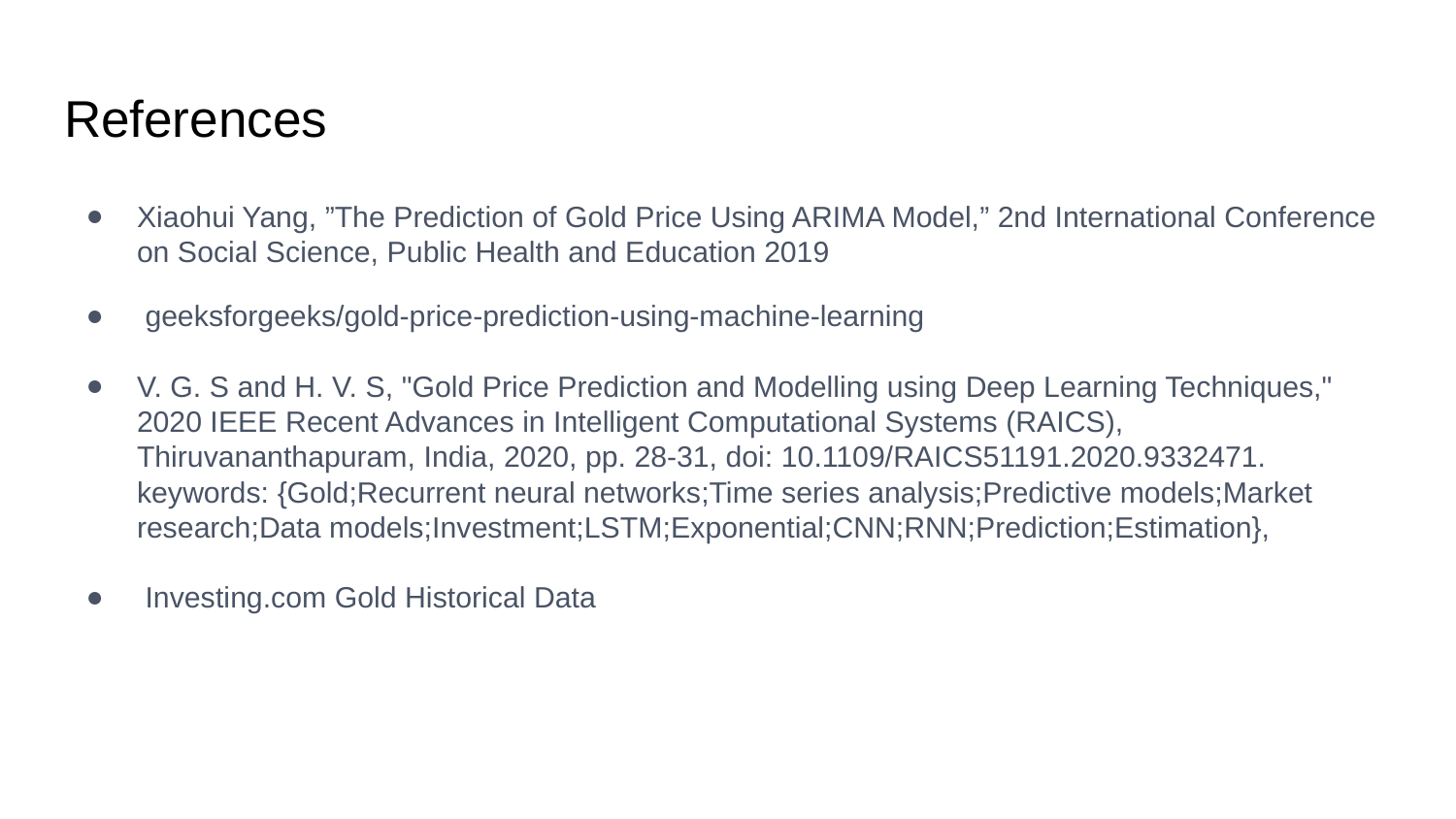

# References
Xiaohui Yang, ”The Prediction of Gold Price Using ARIMA Model,” 2nd International Conference on Social Science, Public Health and Education 2019

 geeksforgeeks/gold-price-prediction-using-machine-learning

V. G. S and H. V. S, "Gold Price Prediction and Modelling using Deep Learning Techniques," 2020 IEEE Recent Advances in Intelligent Computational Systems (RAICS), Thiruvananthapuram, India, 2020, pp. 28-31, doi: 10.1109/RAICS51191.2020.9332471. keywords: {Gold;Recurrent neural networks;Time series analysis;Predictive models;Market research;Data models;Investment;LSTM;Exponential;CNN;RNN;Prediction;Estimation},

 Investing.com Gold Historical Data